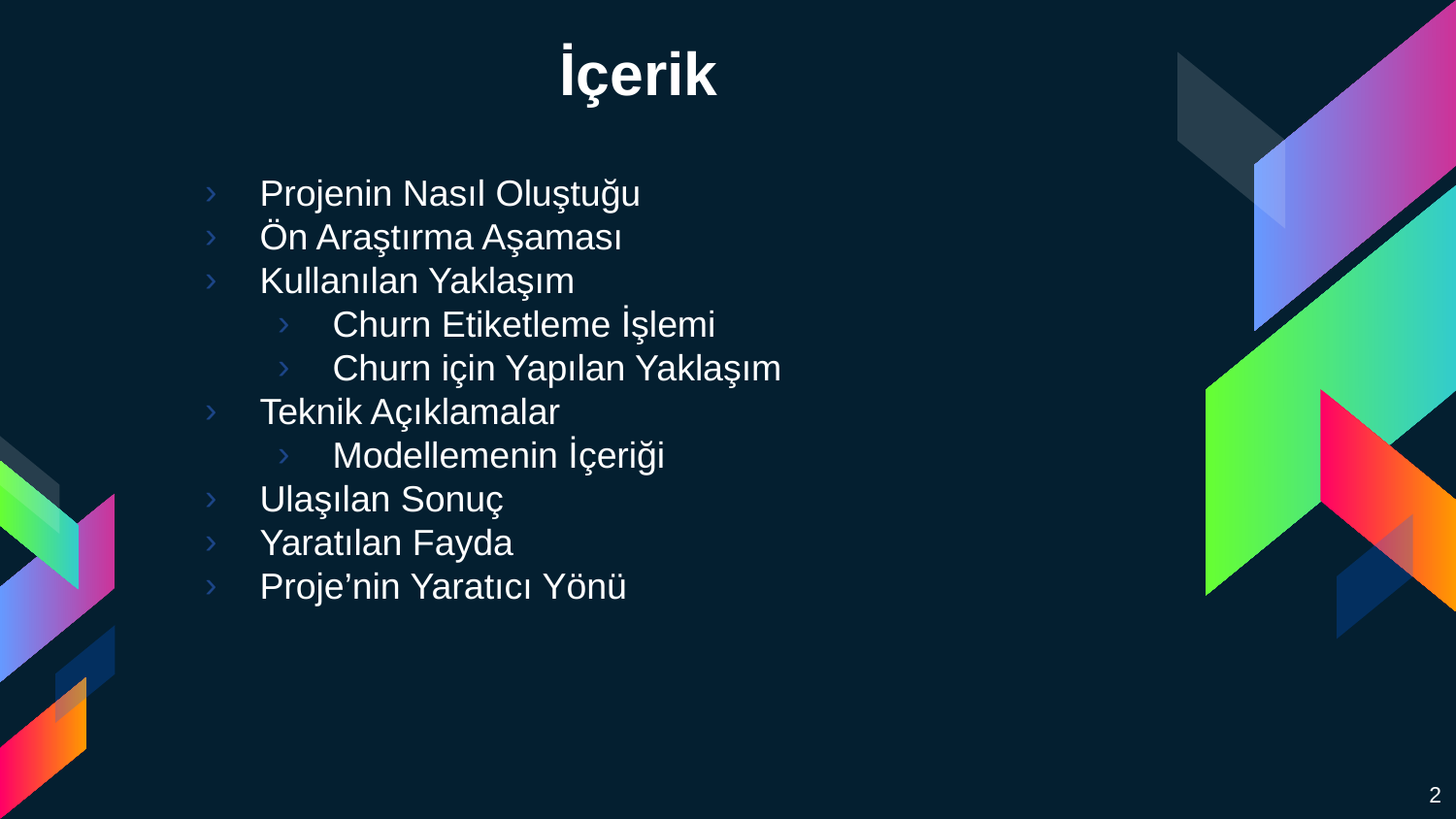

# İçerik

Projenin Nasıl Oluştuğu
Ön Araştırma Aşaması
Kullanılan Yaklaşım
Churn Etiketleme İşlemi
Churn için Yapılan Yaklaşım
Teknik Açıklamalar
Modellemenin İçeriği
Ulaşılan Sonuç
Yaratılan Fayda
Proje’nin Yaratıcı Yönü

2